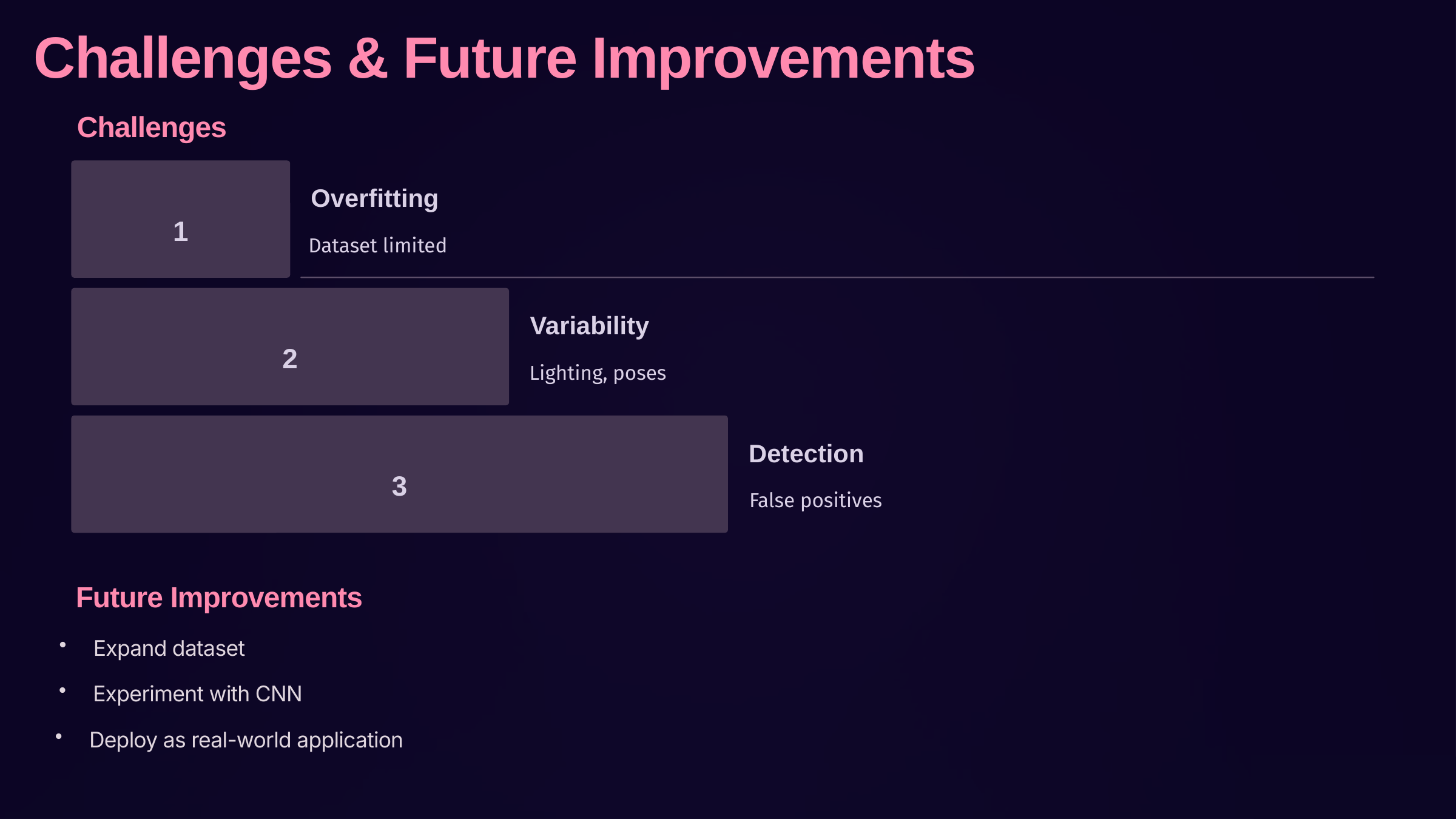

Challenges & Future Improvements
Challenges

Overfitting
1
Dataset limited

Variability
2
Lighting, poses

Detection
3
False positives
Future Improvements
Expand dataset
Experiment with CNN
Deploy as real-world application